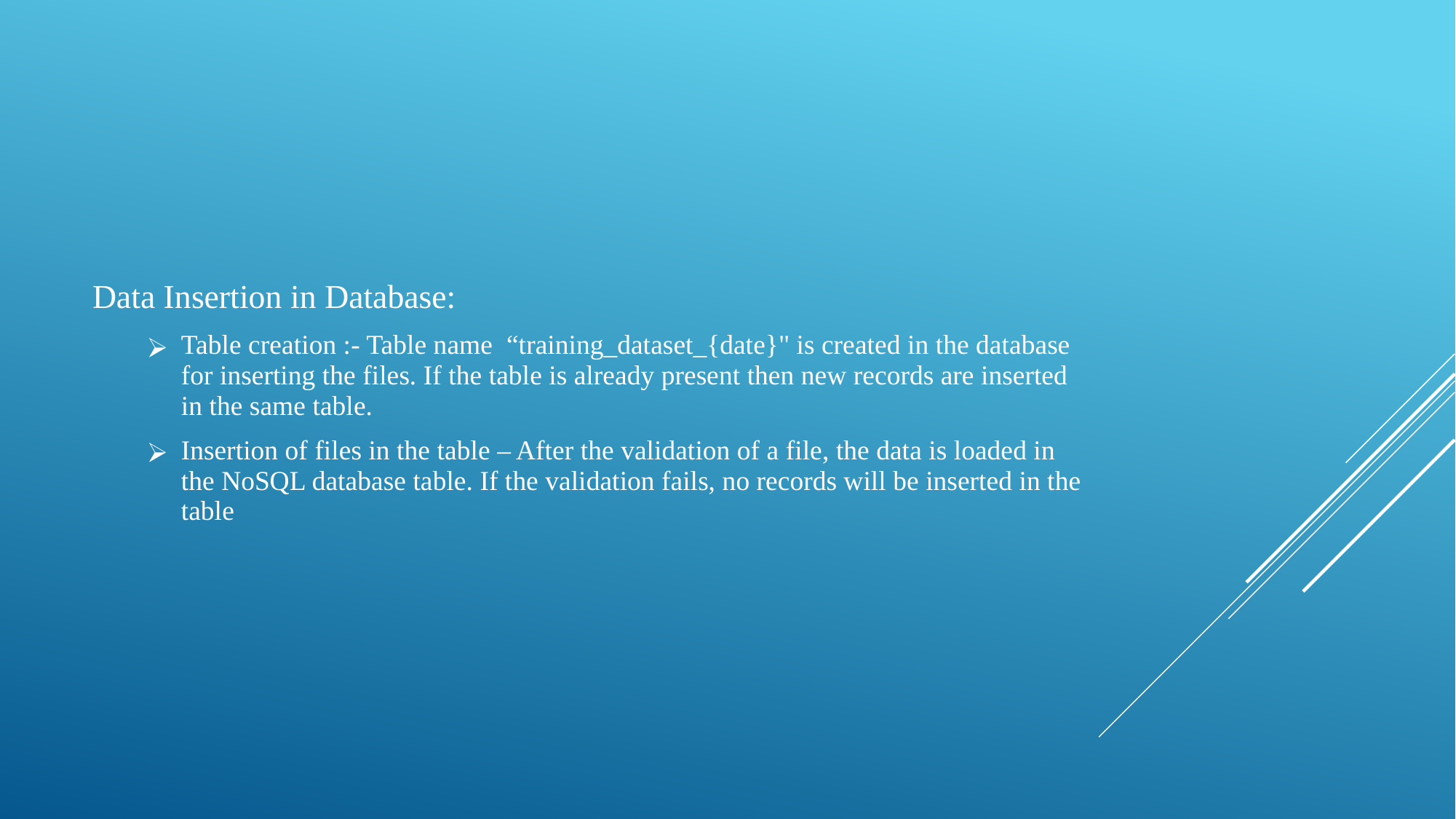

# Data Insertion in Database:
Table creation :- Table name  “training_dataset_{date}" is created in the database for inserting the files. If the table is already present then new records are inserted in the same table.
Insertion of files in the table – After the validation of a file, the data is loaded in the NoSQL database table. If the validation fails, no records will be inserted in the table